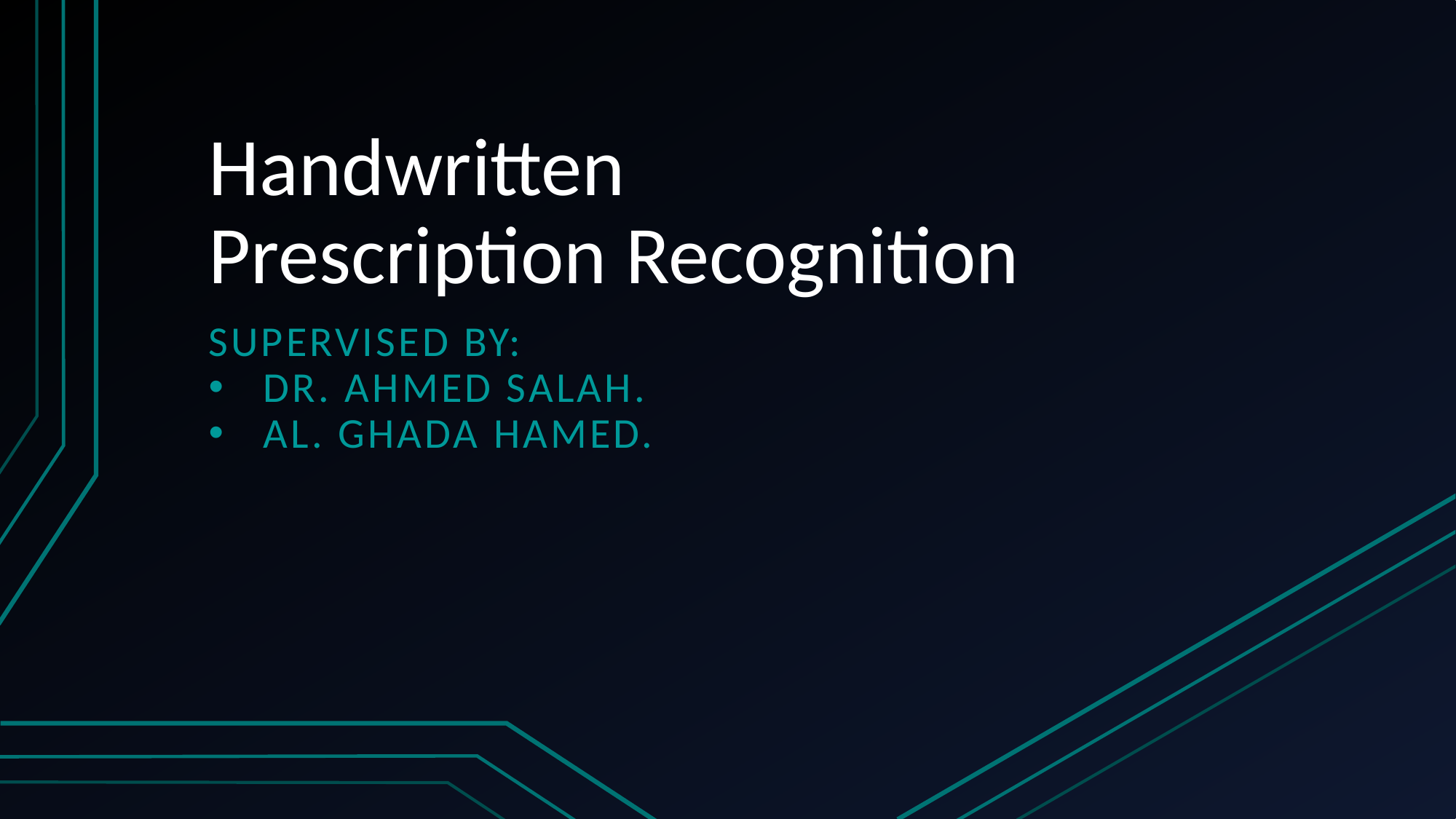

# Handwritten Prescription Recognition​
Supervised by:
Dr. ahmed salah.
Al. Ghada hamed.